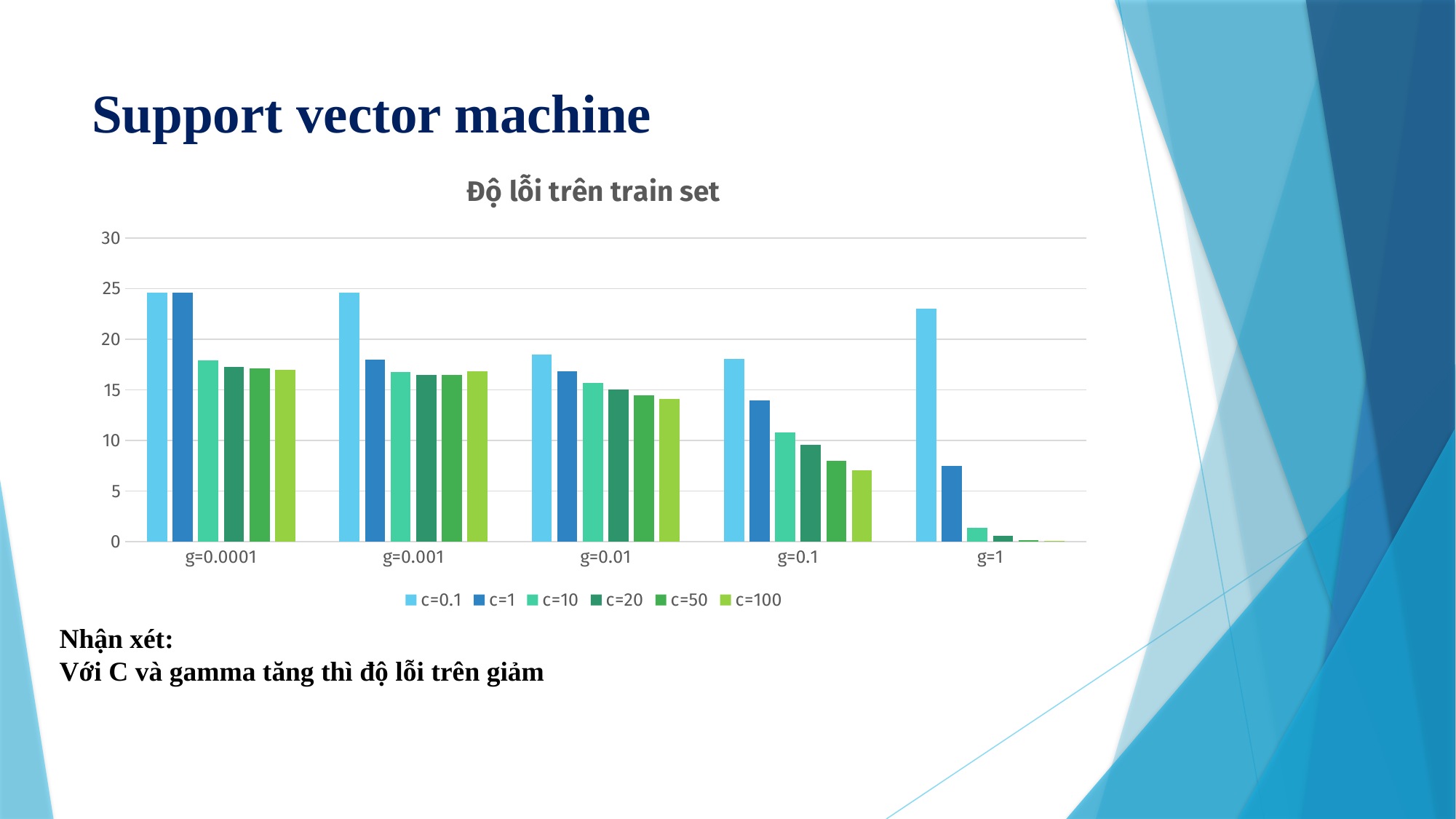

# Support vector machine

### Chart: Độ lỗi trên train set

| Category | c=0.1 | c=1 | c=10 | c=20 | c=50 | c=100 |
|---|---|---|---|---|---|---|
| g=0.0001 | 24.579729 | 24.579729 | 17.888037 | 17.267831 | 17.12094 | 16.941407 |
| g=0.001 | 24.579729 | 17.953321 | 16.729231 | 16.484413 | 16.468092 | 16.810837 |
| g=0.01 | 18.508242 | 16.84348 | 15.652032 | 15.064469 | 14.444263 | 14.068875 |
| g=0.1 | 18.051249 | 13.970948 | 10.771993 | 9.580545 | 7.981067 | 7.018117 |
| g=1 | 22.980251 | 7.507753 | 1.403623 | 0.571242 | 0.163212 | 0.081606 |
Nhận xét:
Với C và gamma tăng thì độ lỗi trên giảm